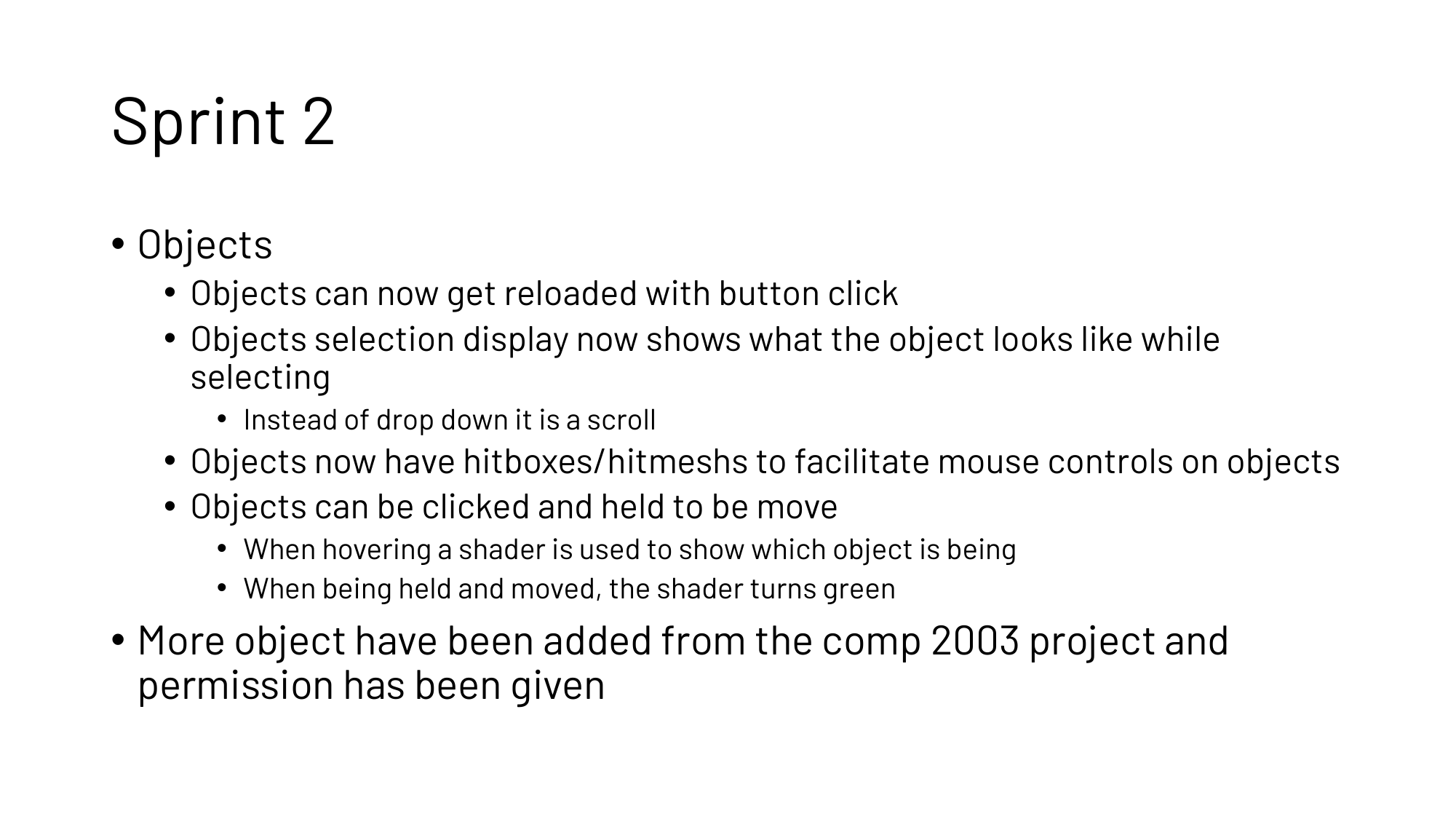

# Sprint 2
Objects
Objects can now get reloaded with button click
Objects selection display now shows what the object looks like while selecting
Instead of drop down it is a scroll
Objects now have hitboxes/hitmeshs to facilitate mouse controls on objects
Objects can be clicked and held to be move
When hovering a shader is used to show which object is being
When being held and moved, the shader turns green
More object have been added from the comp 2003 project and permission has been given